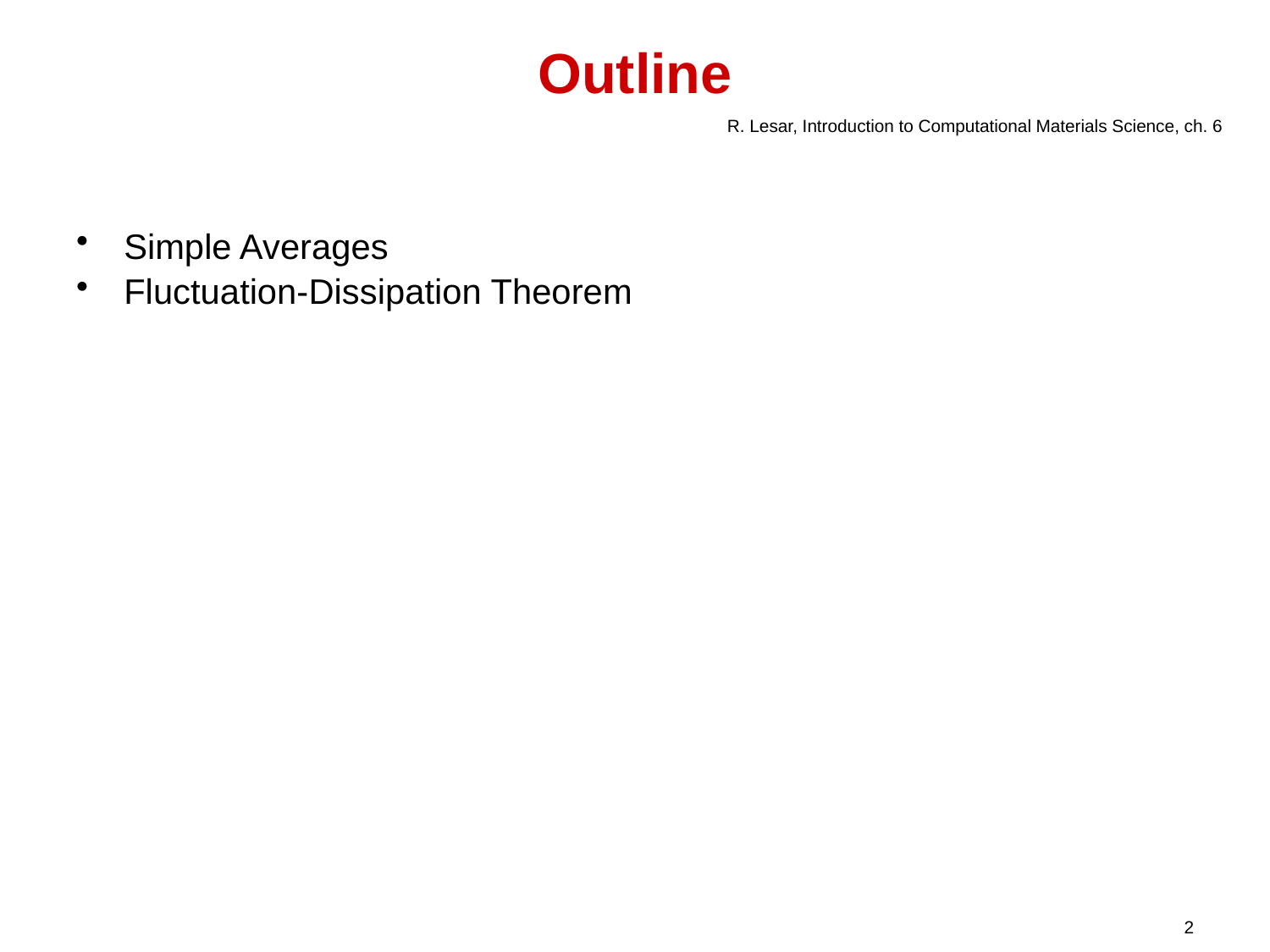

# Outline
R. Lesar, Introduction to Computational Materials Science, ch. 6
Simple Averages
Fluctuation-Dissipation Theorem

2